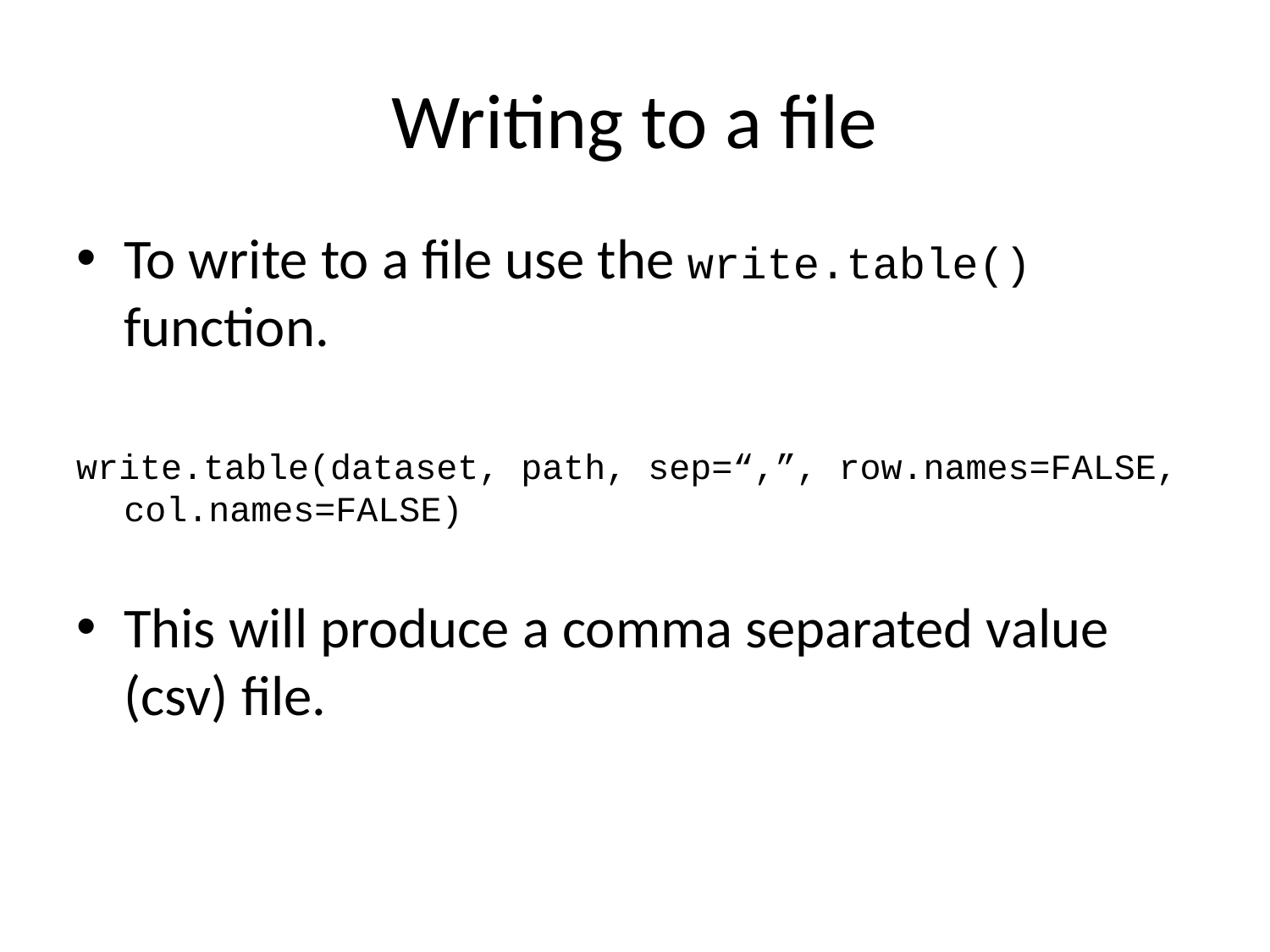

# Writing to a file
To write to a file use the write.table() function.

write.table(dataset, path, sep=“,”, row.names=FALSE, col.names=FALSE)

This will produce a comma separated value (csv) file.